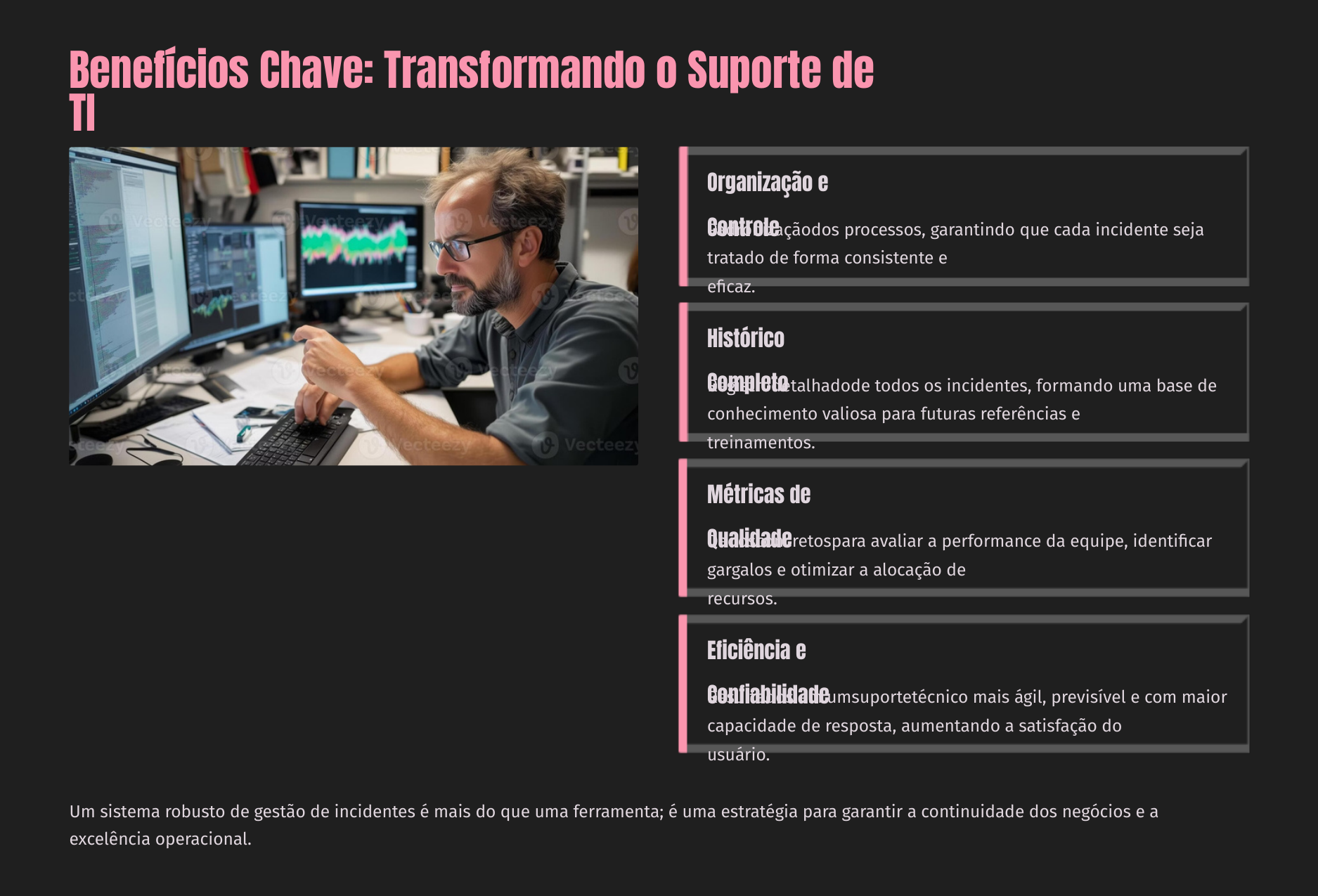

Benefícios Chave: Transformando o Suporte de TI

Organização e Controle

Padronizaçãodos processos, garantindo que cada incidente seja
tratado de forma consistente e eficaz.

Histórico Completo

Registrodetalhadode todos os incidentes, formando uma base de
conhecimento valiosa para futuras referências e treinamentos.

Métricas de Qualidade

Dadosconcretospara avaliar a performance da equipe, identificar
gargalos e otimizar a alocação de recursos.

Eficiência e Confiabilidade

Resultados em umsuportetécnico mais ágil, previsível e com maior
capacidade de resposta, aumentando a satisfação do usuário.
Um sistema robusto de gestão de incidentes é mais do que uma ferramenta; é uma estratégia para garantir a continuidade dos negócios e a excelência operacional.